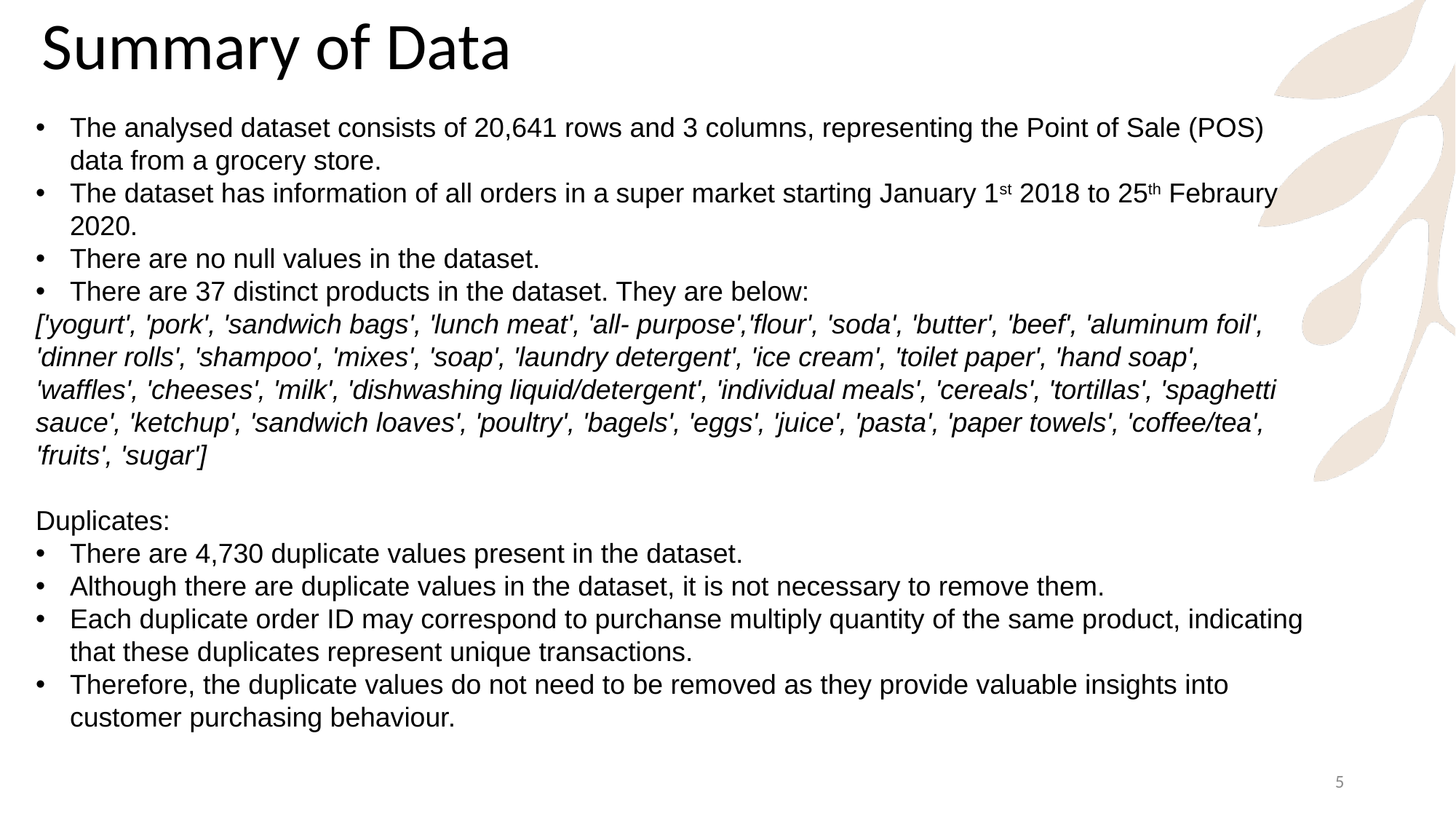

# Summary of Data
The analysed dataset consists of 20,641 rows and 3 columns, representing the Point of Sale (POS) data from a grocery store.
The dataset has information of all orders in a super market starting January 1st 2018 to 25th Febraury 2020.
There are no null values in the dataset.
There are 37 distinct products in the dataset. They are below:
['yogurt', 'pork', 'sandwich bags', 'lunch meat', 'all- purpose','flour', 'soda', 'butter', 'beef', 'aluminum foil', 'dinner rolls', 'shampoo', 'mixes', 'soap', 'laundry detergent', 'ice cream', 'toilet paper', 'hand soap', 'waffles', 'cheeses', 'milk', 'dishwashing liquid/detergent', 'individual meals', 'cereals', 'tortillas', 'spaghetti sauce', 'ketchup', 'sandwich loaves', 'poultry', 'bagels', 'eggs', 'juice', 'pasta', 'paper towels', 'coffee/tea', 'fruits', 'sugar']

Duplicates:
There are 4,730 duplicate values present in the dataset.
Although there are duplicate values in the dataset, it is not necessary to remove them.
Each duplicate order ID may correspond to purchanse multiply quantity of the same product, indicating that these duplicates represent unique transactions.
Therefore, the duplicate values do not need to be removed as they provide valuable insights into customer purchasing behaviour.

5